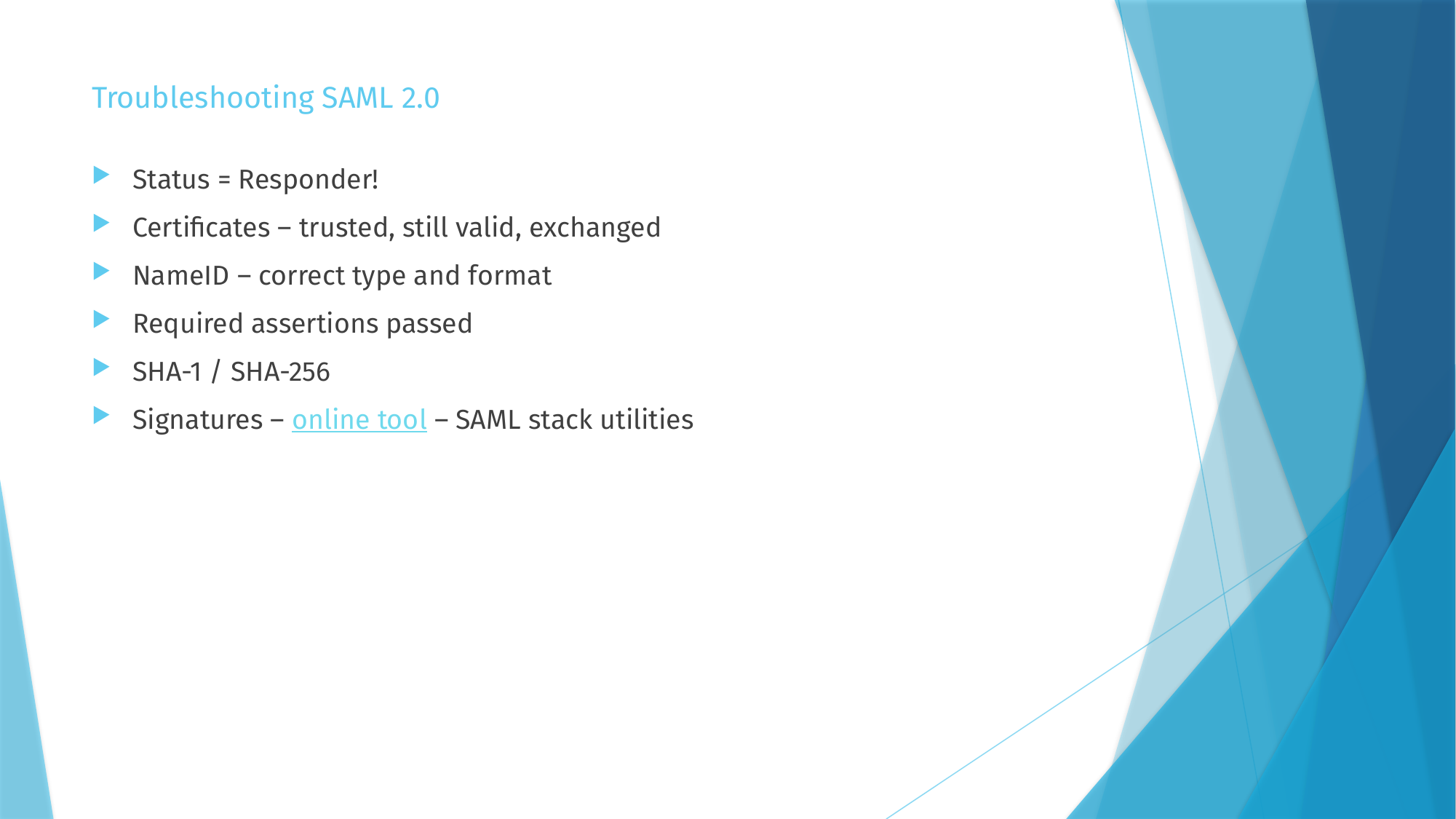

# Troubleshooting SAML 2.0
Status = Responder!
Certificates – trusted, still valid, exchanged
NameID – correct type and format
Required assertions passed
SHA-1 / SHA-256
Signatures – online tool – SAML stack utilities